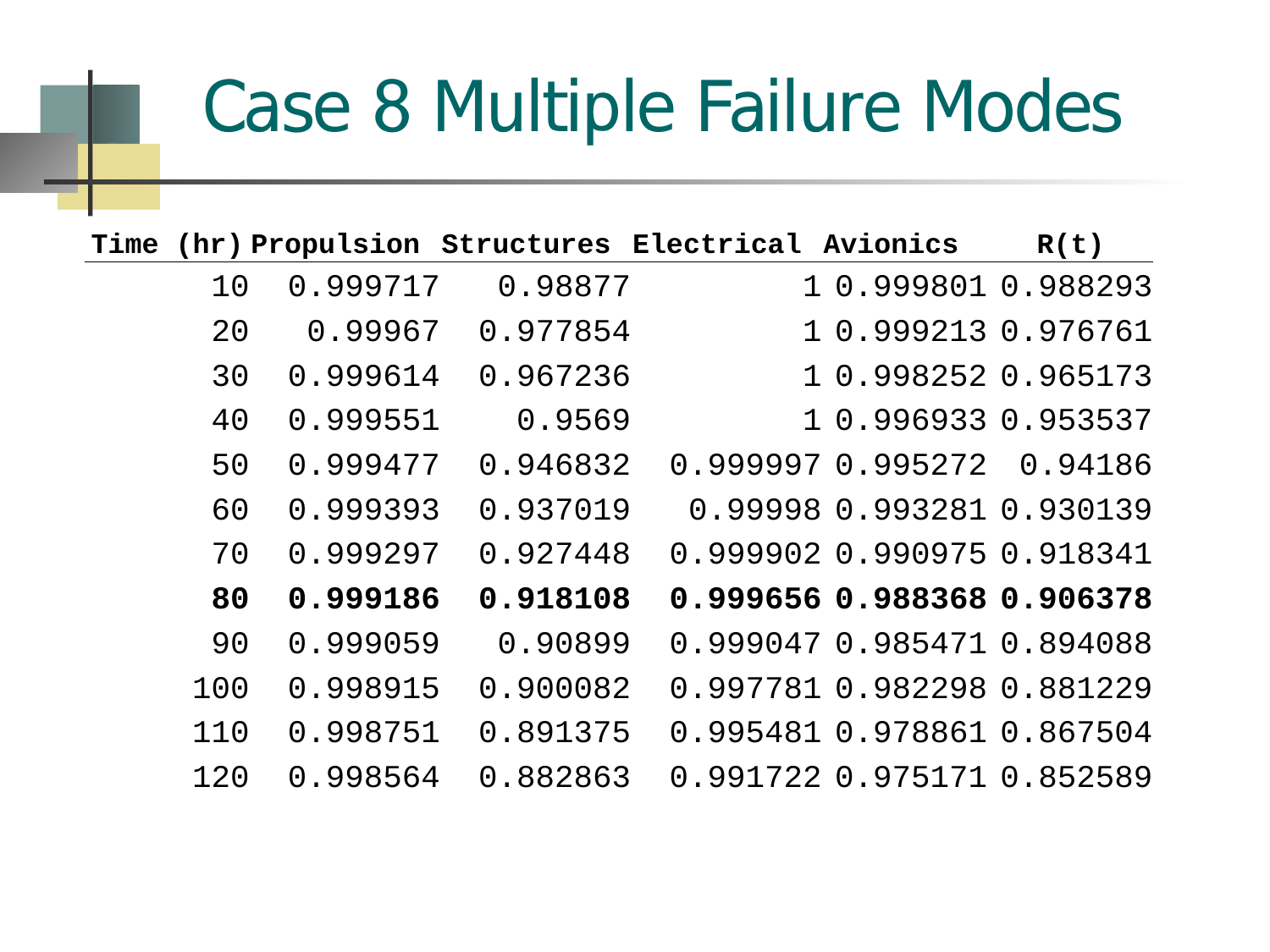

# Case 8 Multiple Failure Modes
| Time (hr) | Propulsion | Structures | Electrical | Avionics | R(t) |
| --- | --- | --- | --- | --- | --- |
| 10 | 0.999717 | 0.98877 | 1 | 0.999801 | 0.988293 |
| 20 | 0.99967 | 0.977854 | 1 | 0.999213 | 0.976761 |
| 30 | 0.999614 | 0.967236 | 1 | 0.998252 | 0.965173 |
| 40 | 0.999551 | 0.9569 | 1 | 0.996933 | 0.953537 |
| 50 | 0.999477 | 0.946832 | 0.999997 | 0.995272 | 0.94186 |
| 60 | 0.999393 | 0.937019 | 0.99998 | 0.993281 | 0.930139 |
| 70 | 0.999297 | 0.927448 | 0.999902 | 0.990975 | 0.918341 |
| 80 | 0.999186 | 0.918108 | 0.999656 | 0.988368 | 0.906378 |
| 90 | 0.999059 | 0.90899 | 0.999047 | 0.985471 | 0.894088 |
| 100 | 0.998915 | 0.900082 | 0.997781 | 0.982298 | 0.881229 |
| 110 | 0.998751 | 0.891375 | 0.995481 | 0.978861 | 0.867504 |
| 120 | 0.998564 | 0.882863 | 0.991722 | 0.975171 | 0.852589 |